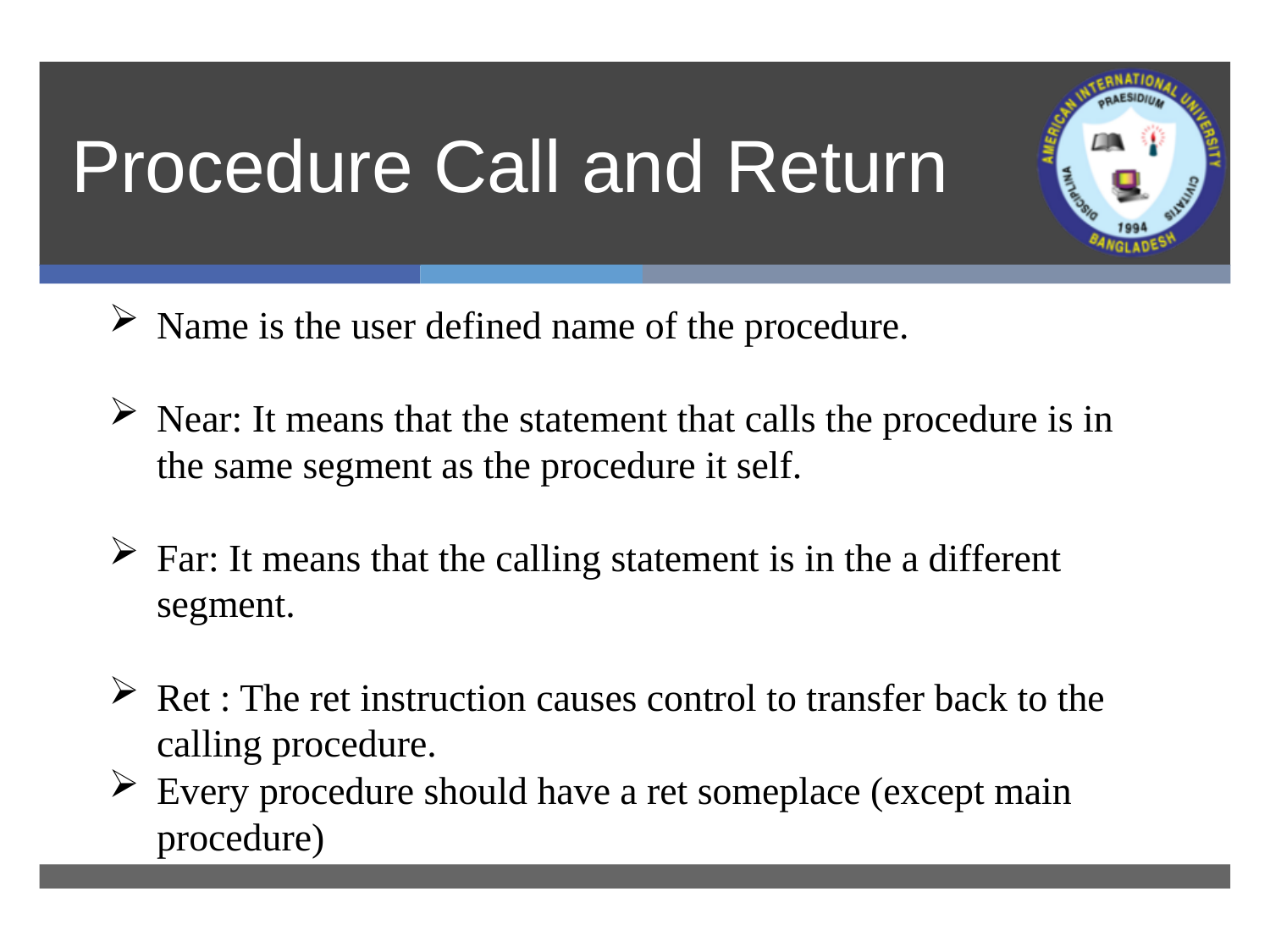

# Procedure Call and Return

Name is the user defined name of the procedure.

Near: It means that the statement that calls the procedure is in the same segment as the procedure it self.

Far: It means that the calling statement is in the a different segment.

Ret : The ret instruction causes control to transfer back to the calling procedure.
Every procedure should have a ret someplace (except main procedure)